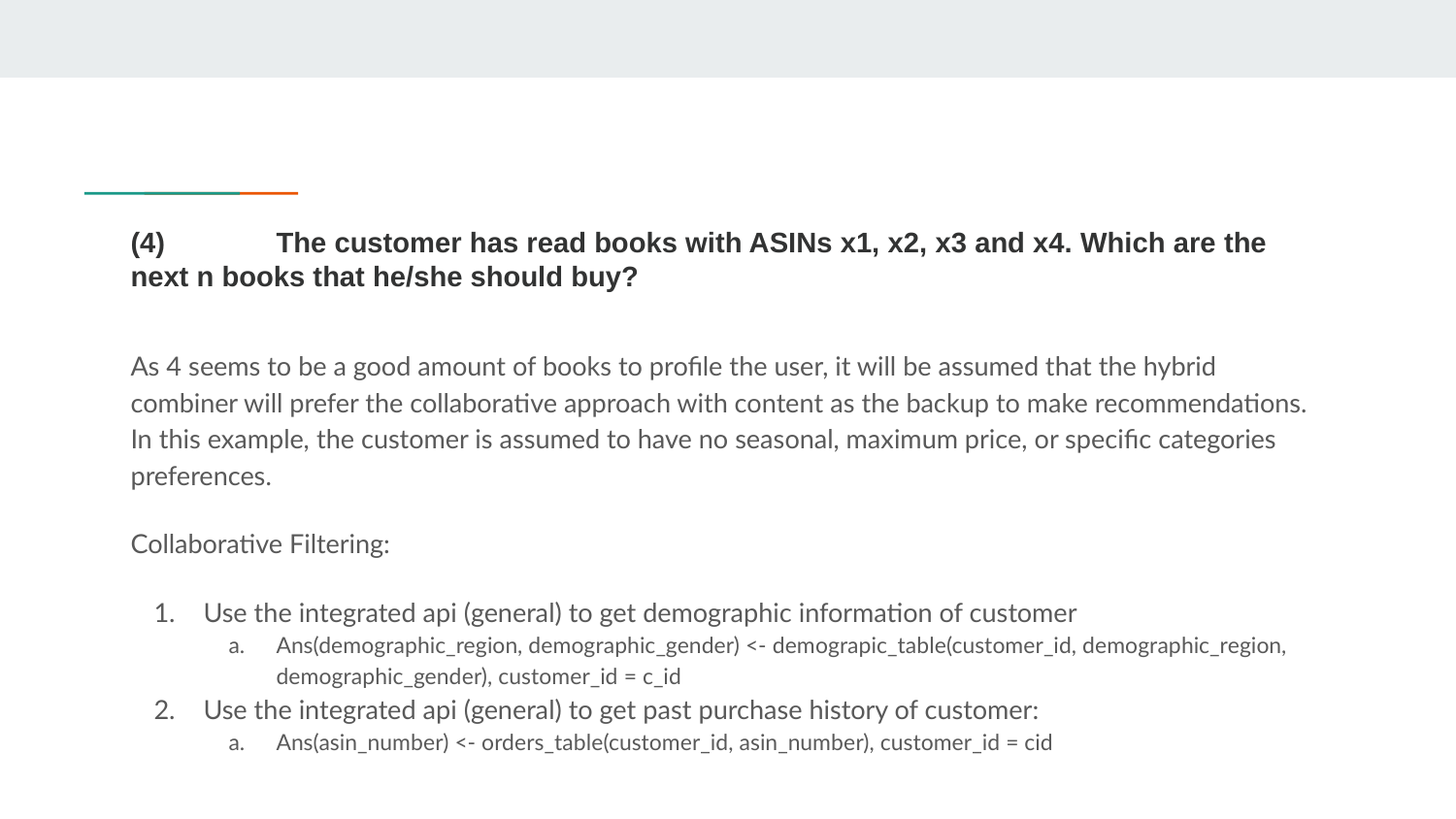

# (4)	The customer has read books with ASINs x1, x2, x3 and x4. Which are the next n books that he/she should buy?
As 4 seems to be a good amount of books to profile the user, it will be assumed that the hybrid combiner will prefer the collaborative approach with content as the backup to make recommendations. In this example, the customer is assumed to have no seasonal, maximum price, or specific categories preferences.
Collaborative Filtering:
Use the integrated api (general) to get demographic information of customer
Ans(demographic_region, demographic_gender) <- demograpic_table(customer_id, demographic_region, demographic_gender), customer_id = c_id
Use the integrated api (general) to get past purchase history of customer:
Ans(asin_number) <- orders_table(customer_id, asin_number), customer_id = cid